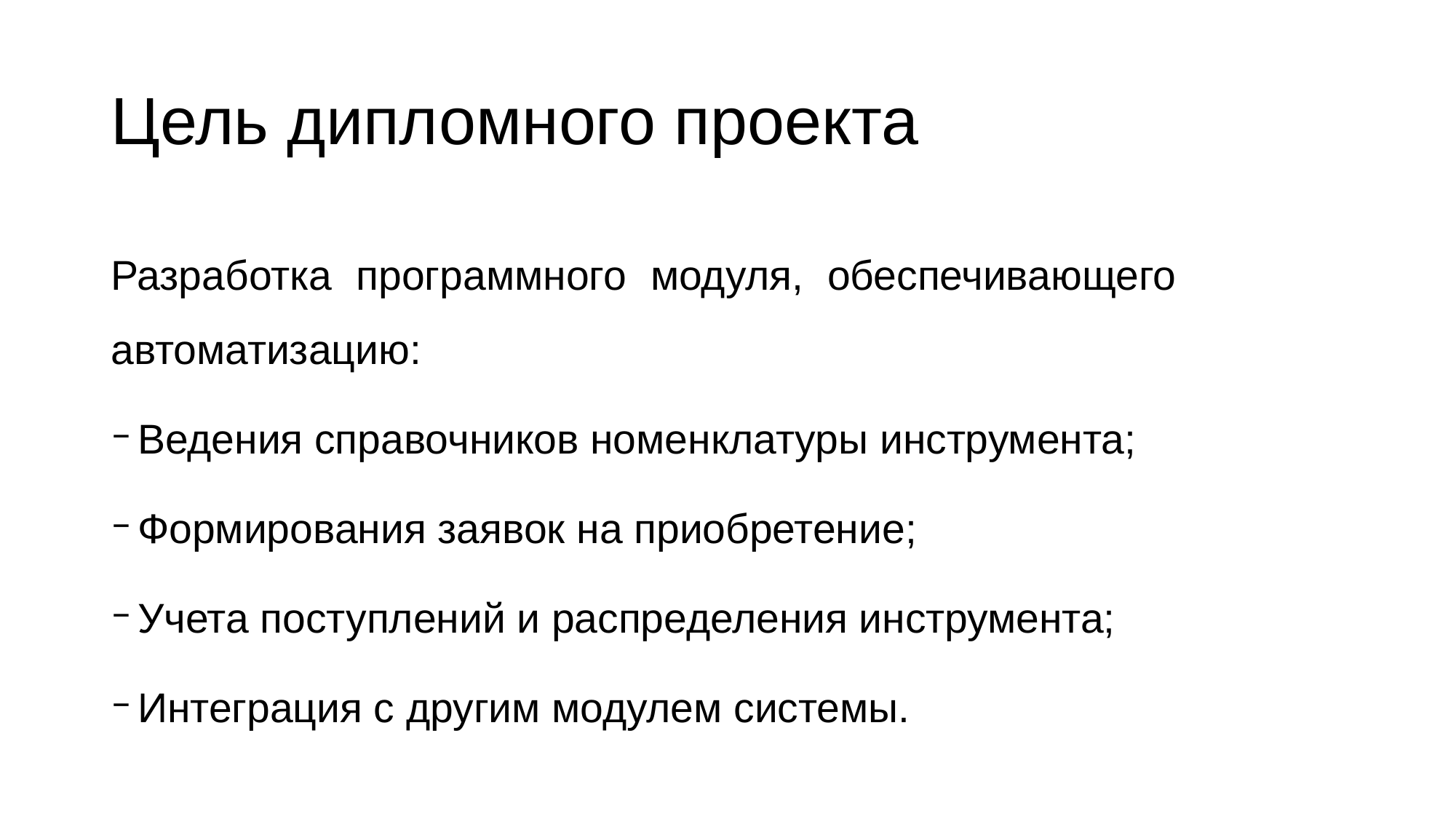

# Цель дипломного проекта
Разработка программного модуля, обеспечивающего автоматизацию:
Ведения справочников номенклатуры инструмента;
Формирования заявок на приобретение;
Учета поступлений и распределения инструмента;
Интеграция с другим модулем системы.